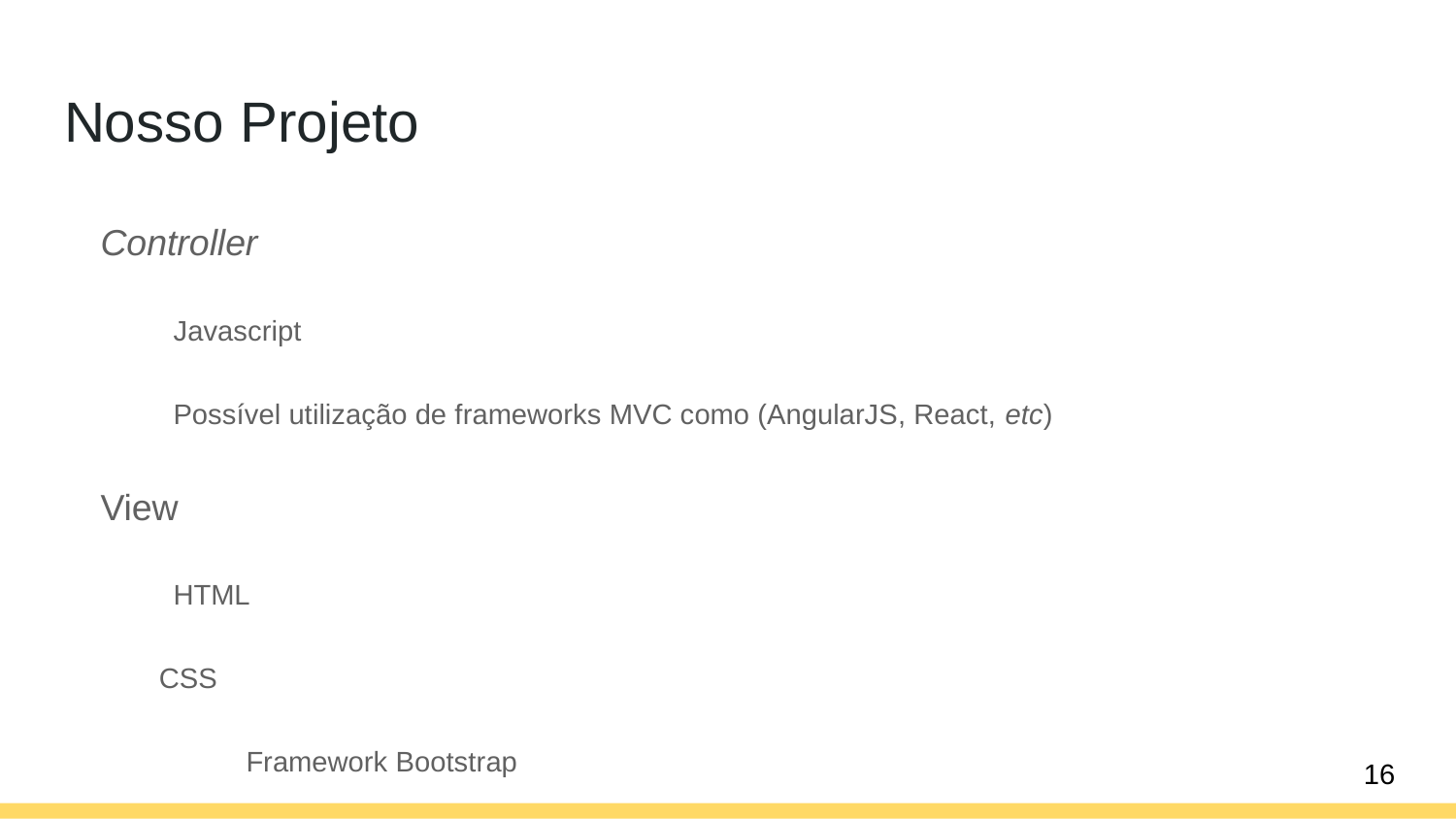

# Nosso Projeto
Controller
Javascript
Possível utilização de frameworks MVC como (AngularJS, React, etc)
View
HTML
CSS
Framework Bootstrap
PHP

16